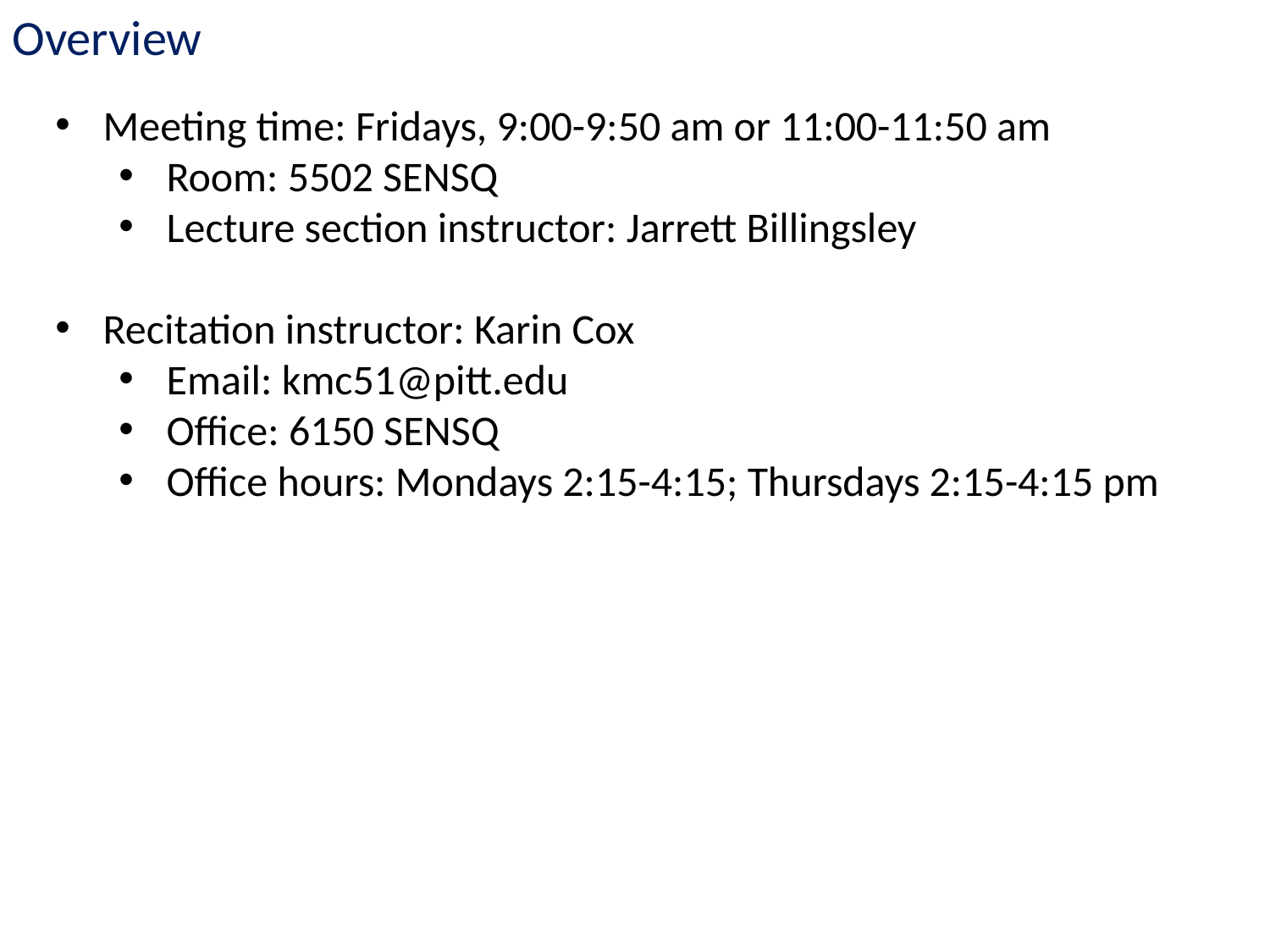

Overview
Meeting time: Fridays, 9:00-9:50 am or 11:00-11:50 am
Room: 5502 SENSQ
Lecture section instructor: Jarrett Billingsley

Recitation instructor: Karin Cox
Email: kmc51@pitt.edu
Office: 6150 SENSQ
Office hours: Mondays 2:15-4:15; Thursdays 2:15-4:15 pm